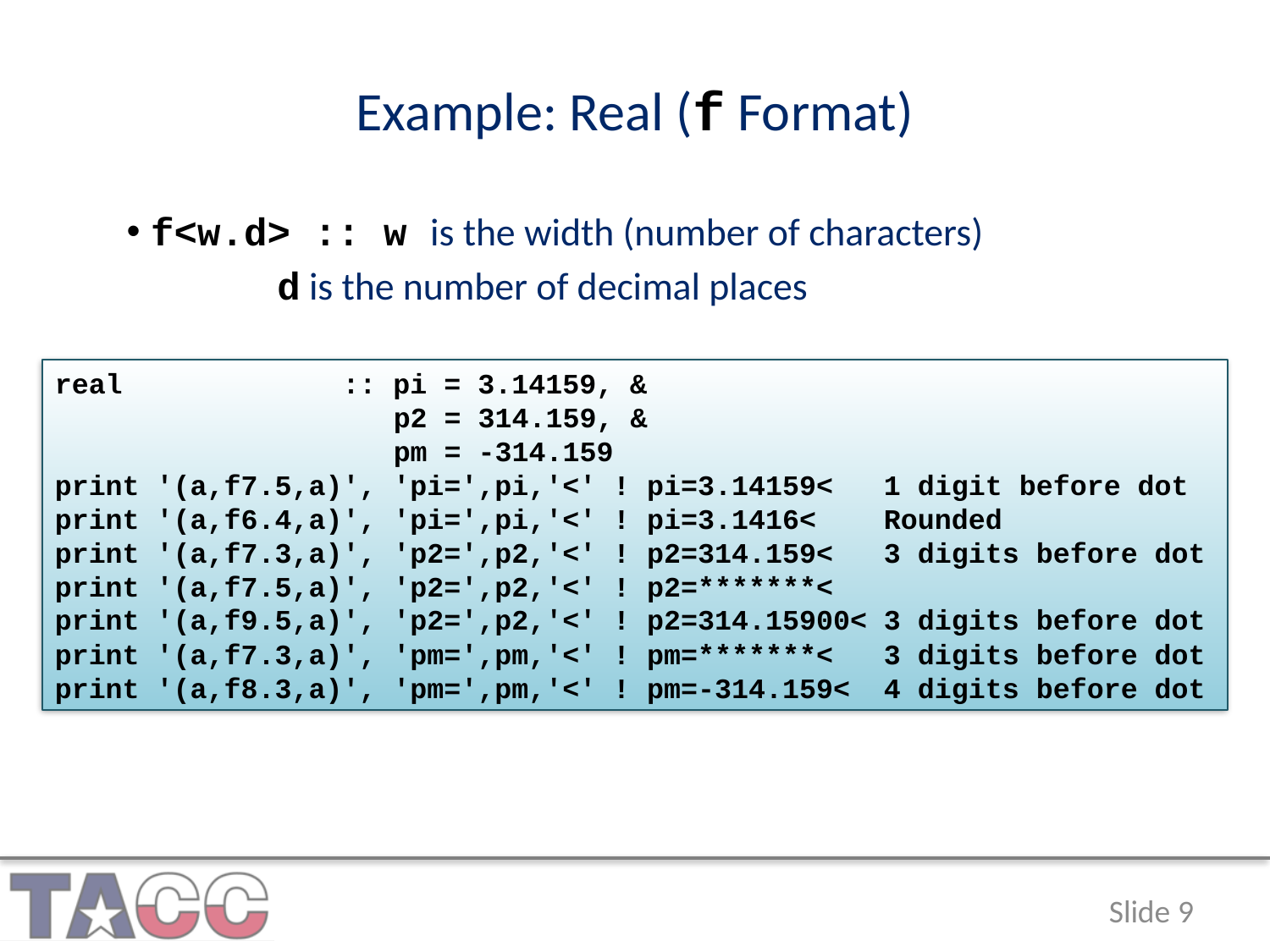

Example: Real (f Format)
f<w.d> :: w is the width (number of characters)
		d is the number of decimal places

real             :: pi = 3.14159, &
                    p2 = 314.159, &
                    pm = -314.159
print '(a,f7.5,a)', 'pi=',pi,'<' ! pi=3.14159<   1 digit before dot
print '(a,f6.4,a)', 'pi=',pi,'<' ! pi=3.1416<    Rounded
print '(a,f7.3,a)', 'p2=',p2,'<' ! p2=314.159<   3 digits before dot
print '(a,f7.5,a)', 'p2=',p2,'<' ! p2=*******<
print '(a,f9.5,a)', 'p2=',p2,'<' ! p2=314.15900< 3 digits before dot
print '(a,f7.3,a)', 'pm=',pm,'<' ! pm=*******<   3 digits before dot
print '(a,f8.3,a)', 'pm=',pm,'<' ! pm=-314.159<  4 digits before dot